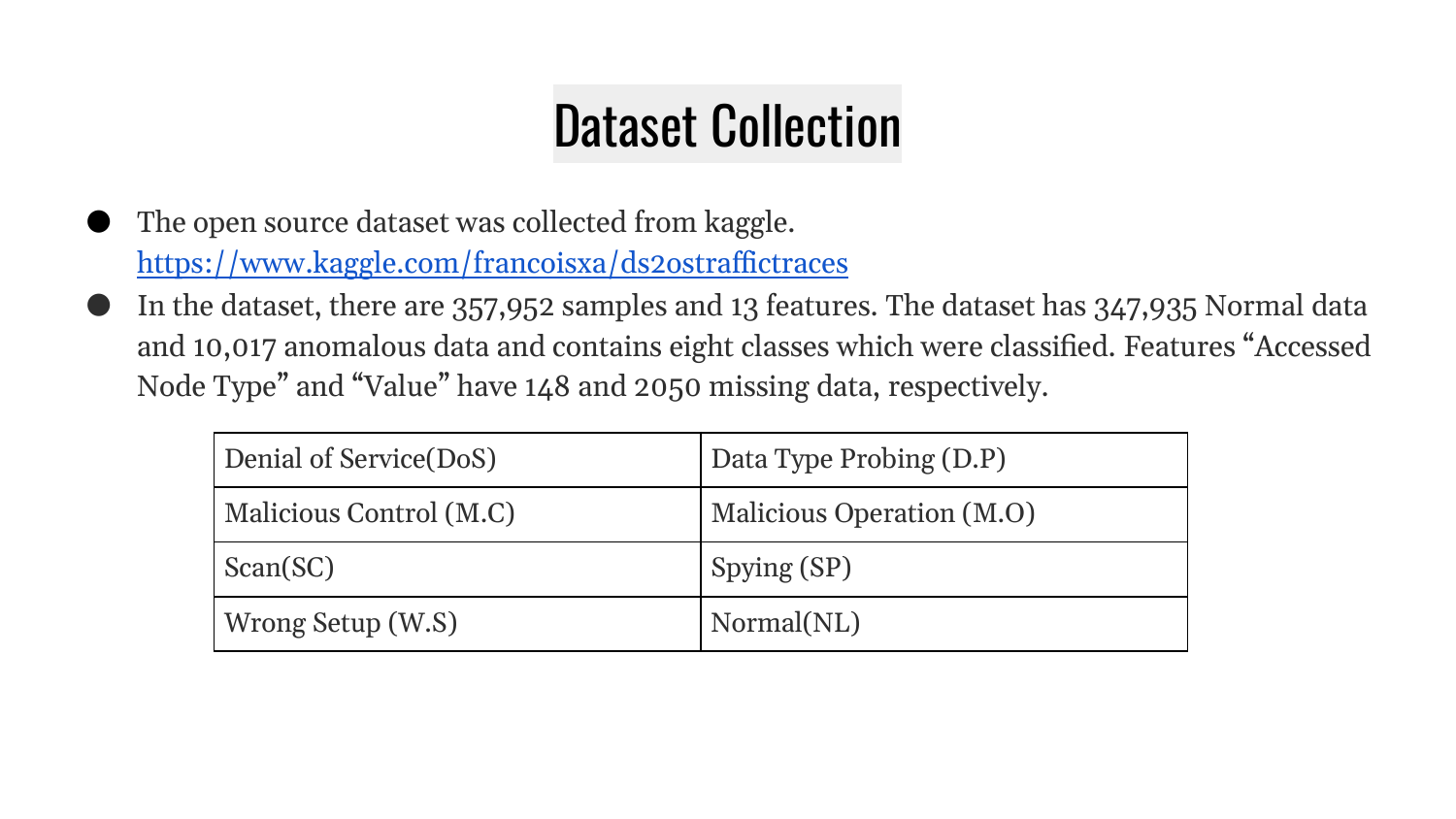

# Dataset Collection
The open source dataset was collected from kaggle. https://www.kaggle.com/francoisxa/ds2ostraffictraces
In the dataset, there are 357,952 samples and 13 features. The dataset has 347,935 Normal data and 10,017 anomalous data and contains eight classes which were classified. Features “Accessed Node Type” and “Value” have 148 and 2050 missing data, respectively.

| Denial of Service(DoS) | Data Type Probing (D.P) |
| --- | --- |
| Malicious Control (M.C) | Malicious Operation (M.O) |
| Scan(SC) | Spying (SP) |
| Wrong Setup (W.S) | Normal(NL) |